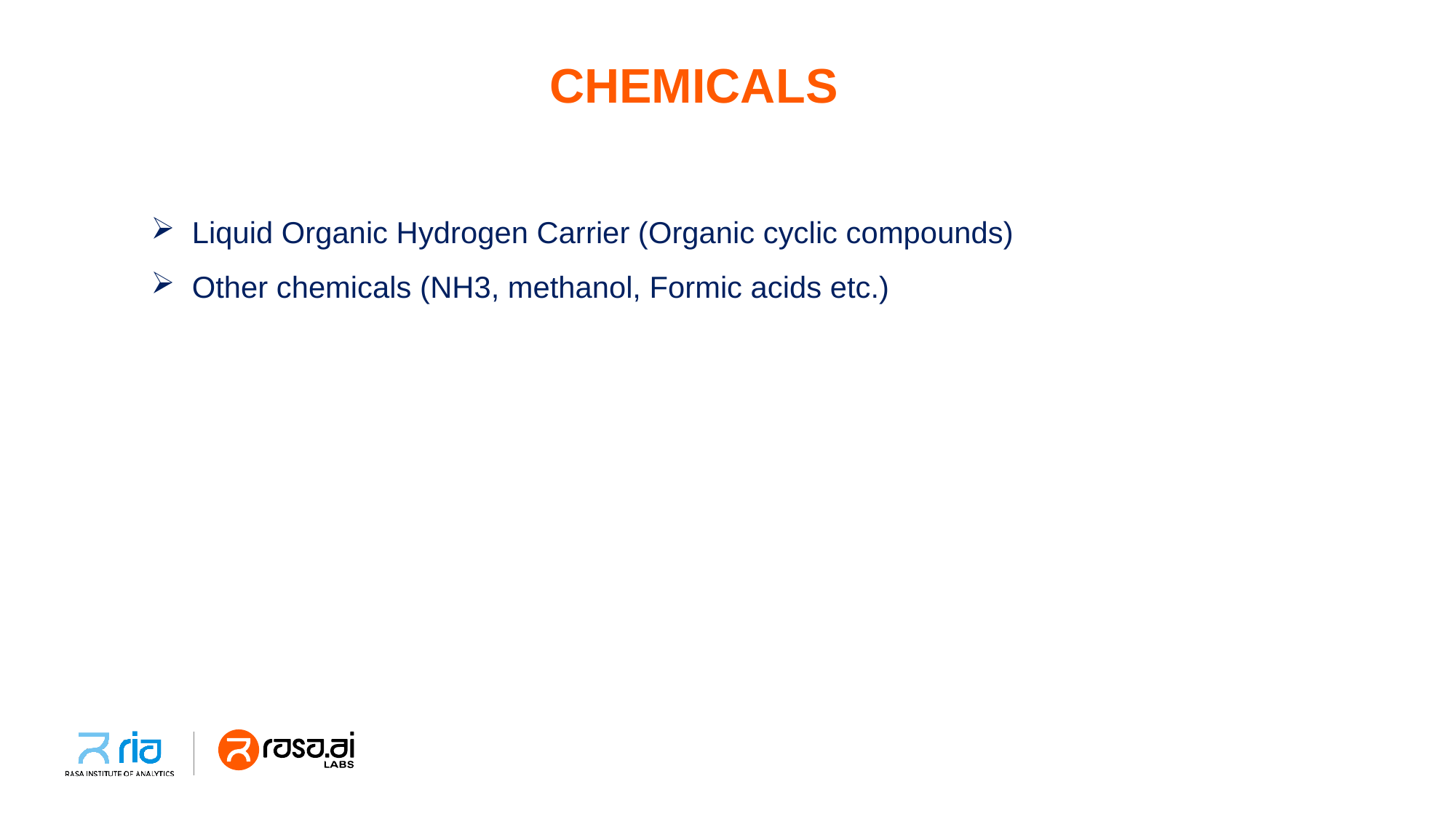

# CHEMICALS
Liquid Organic Hydrogen Carrier (Organic cyclic compounds)
Other chemicals (NH3, methanol, Formic acids etc.)